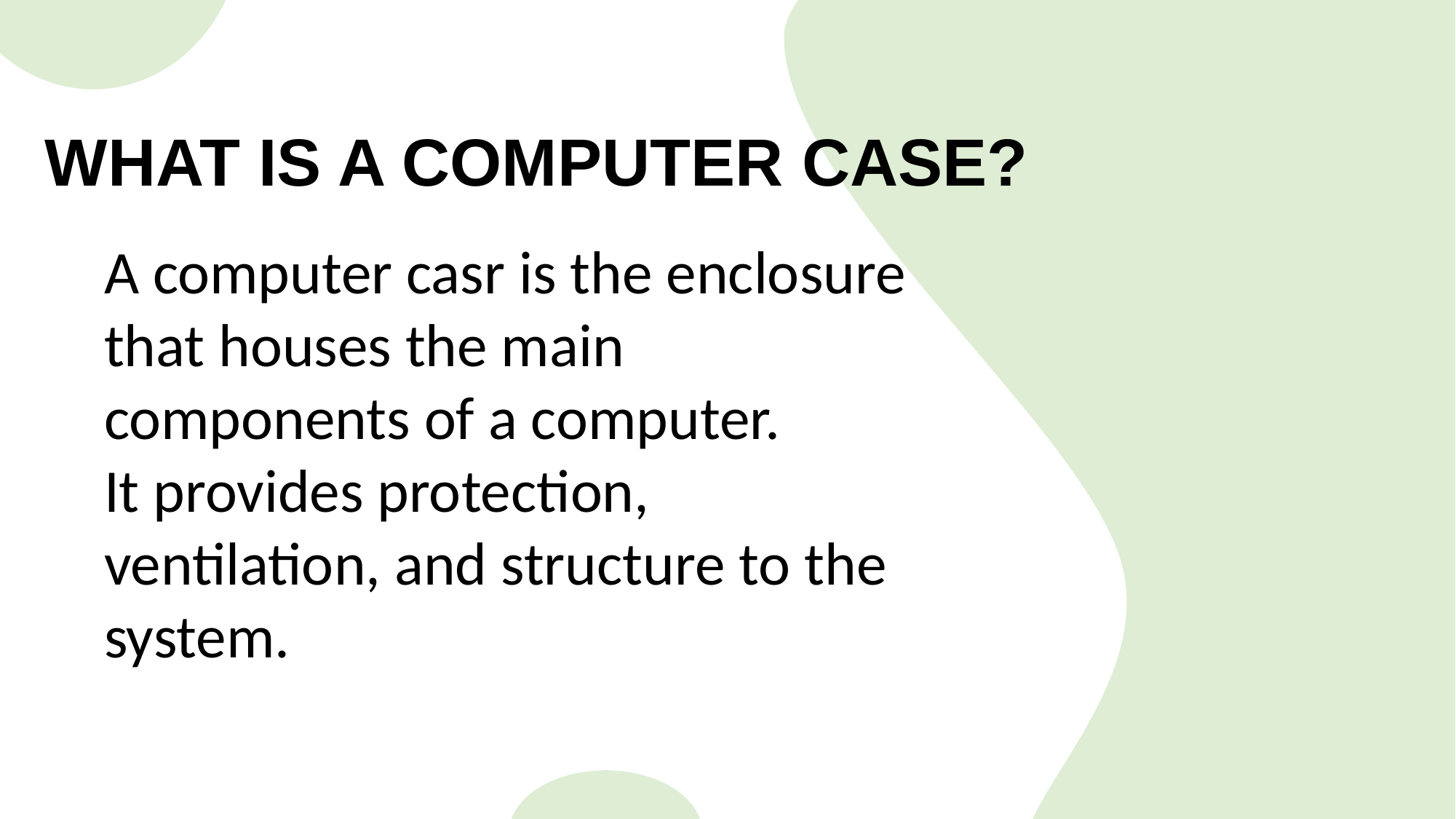

WHAT IS A COMPUTER CASE?
A computer casr is the enclosure that houses the main components of a computer.
It provides protection, ventilation, and structure to the system.